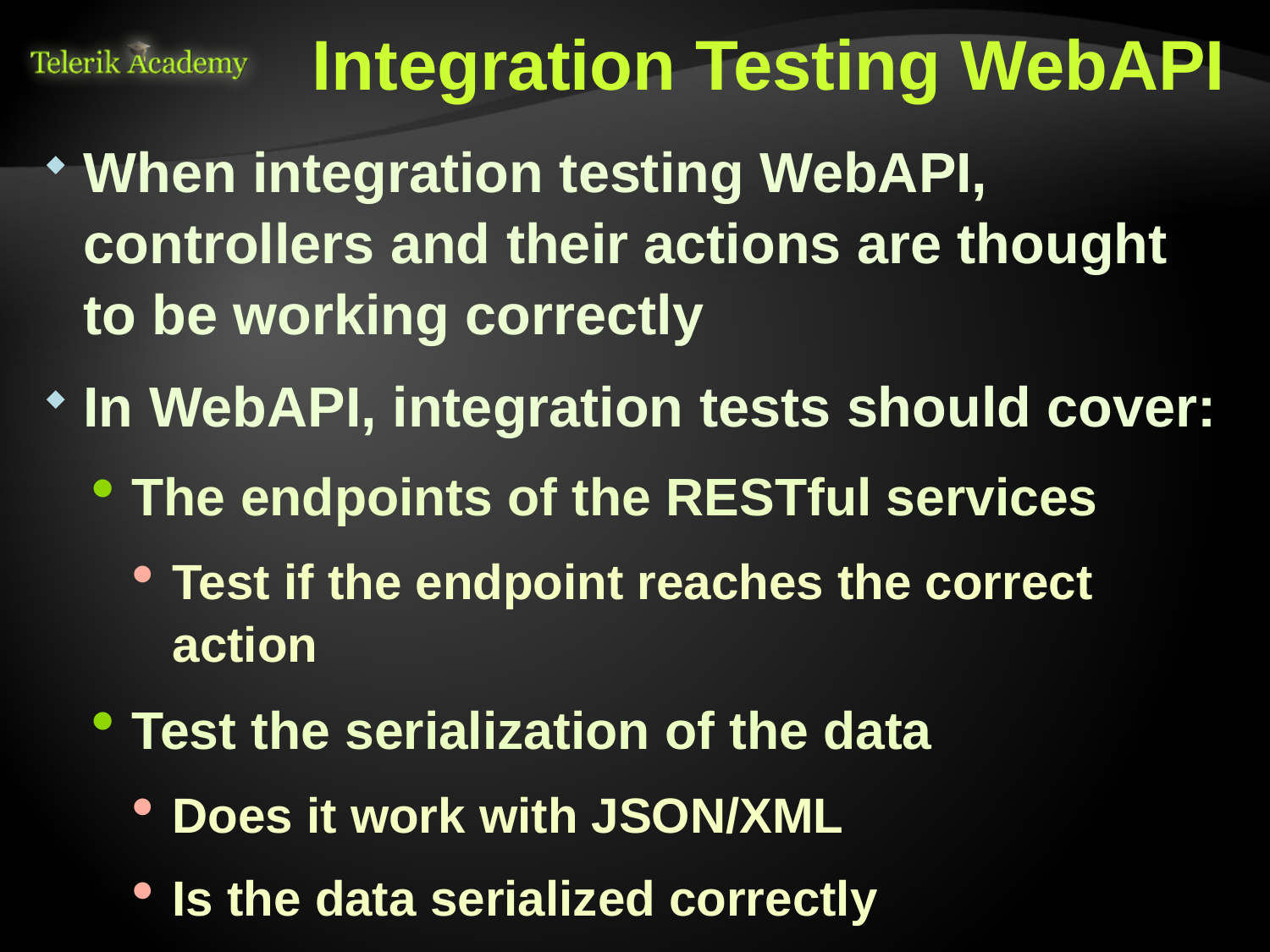

# Integration Testing WebAPI
When integration testing WebAPI, controllers and their actions are thought to be working correctly
In WebAPI, integration tests should cover:
The endpoints of the RESTful services
Test if the endpoint reaches the correct action
Test the serialization of the data
Does it work with JSON/XML
Is the data serialized correctly